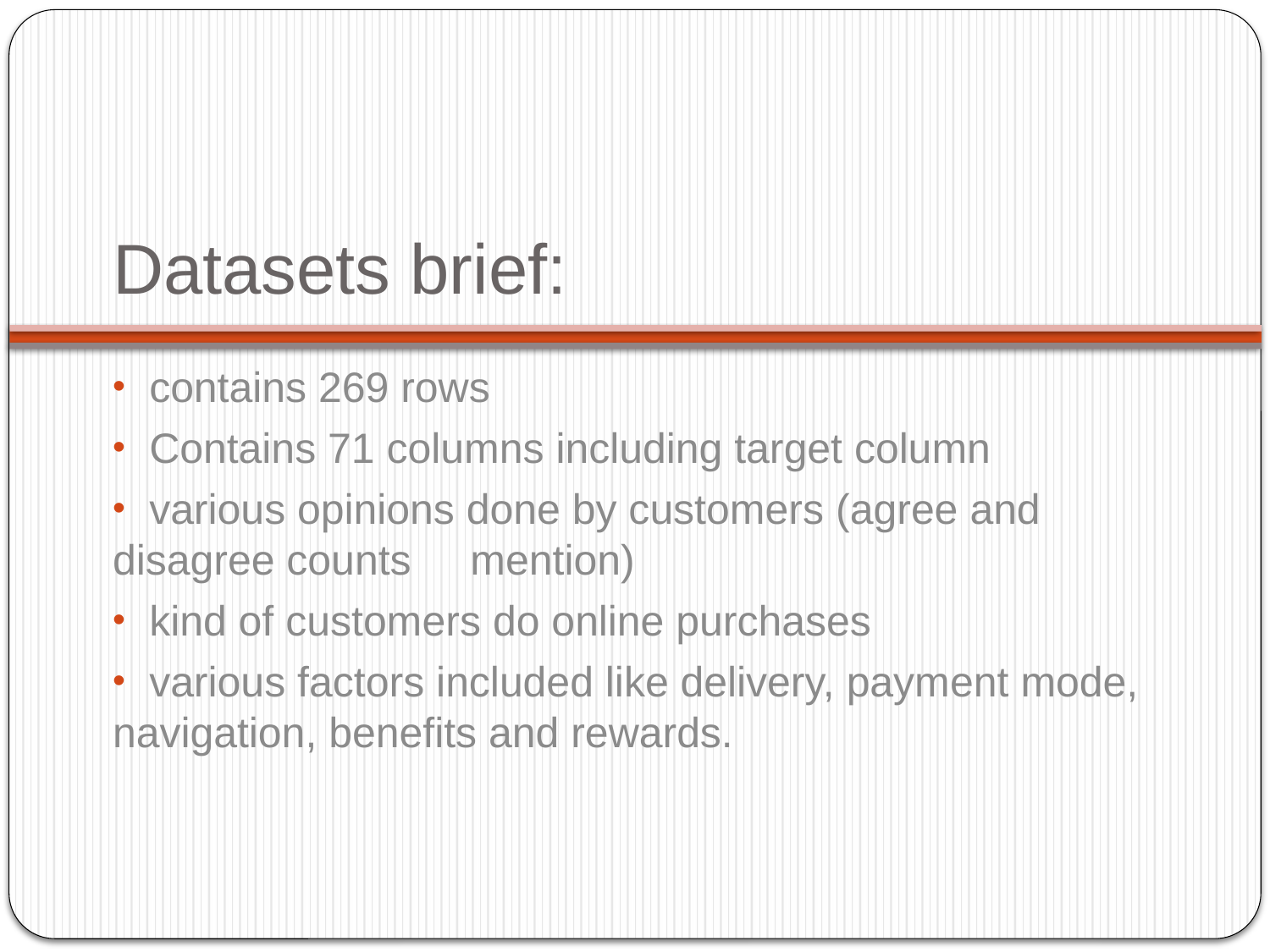

# Datasets brief:
  contains 269 rows
  Contains 71 columns including target column
  various opinions done by customers (agree and disagree counts     mention)
  kind of customers do online purchases
  various factors included like delivery, payment mode, navigation, benefits and rewards.